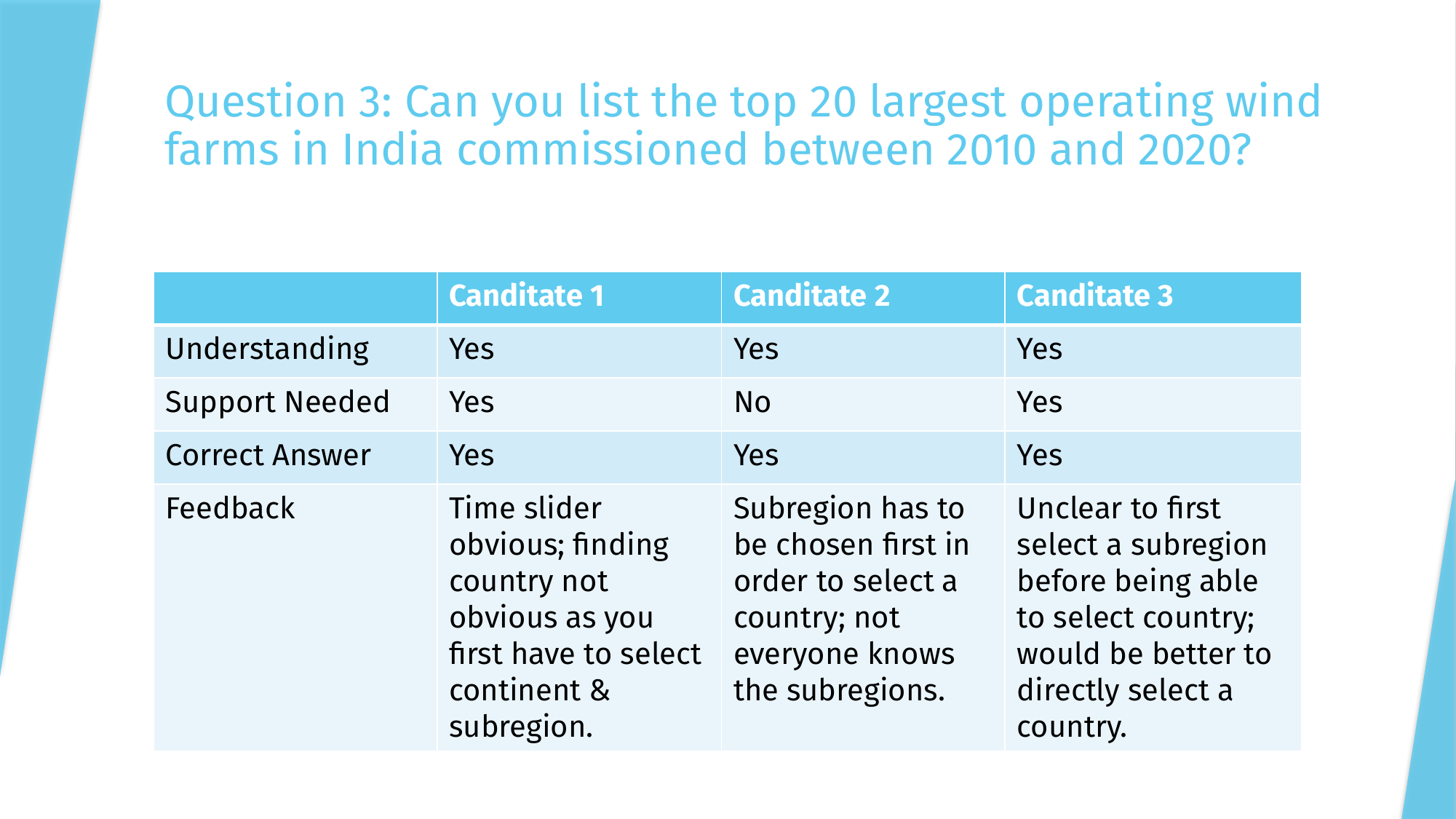

#
Question 3: Can you list the top 20 largest operating wind farms in India commissioned between 2010 and 2020?

|  | Canditate 1 | Canditate 2 | Canditate 3 |
| --- | --- | --- | --- |
| Understanding | Yes | Yes | Yes |
| Support Needed | Yes | No | Yes |
| Correct Answer | Yes | Yes | Yes |
| Feedback | Time slider obvious; finding country not obvious as you first have to select continent & subregion. | Subregion has to be chosen first in order to select a country; not everyone knows the subregions. | Unclear to first select a subregion before being able to select country; would be better to directly select a country. |